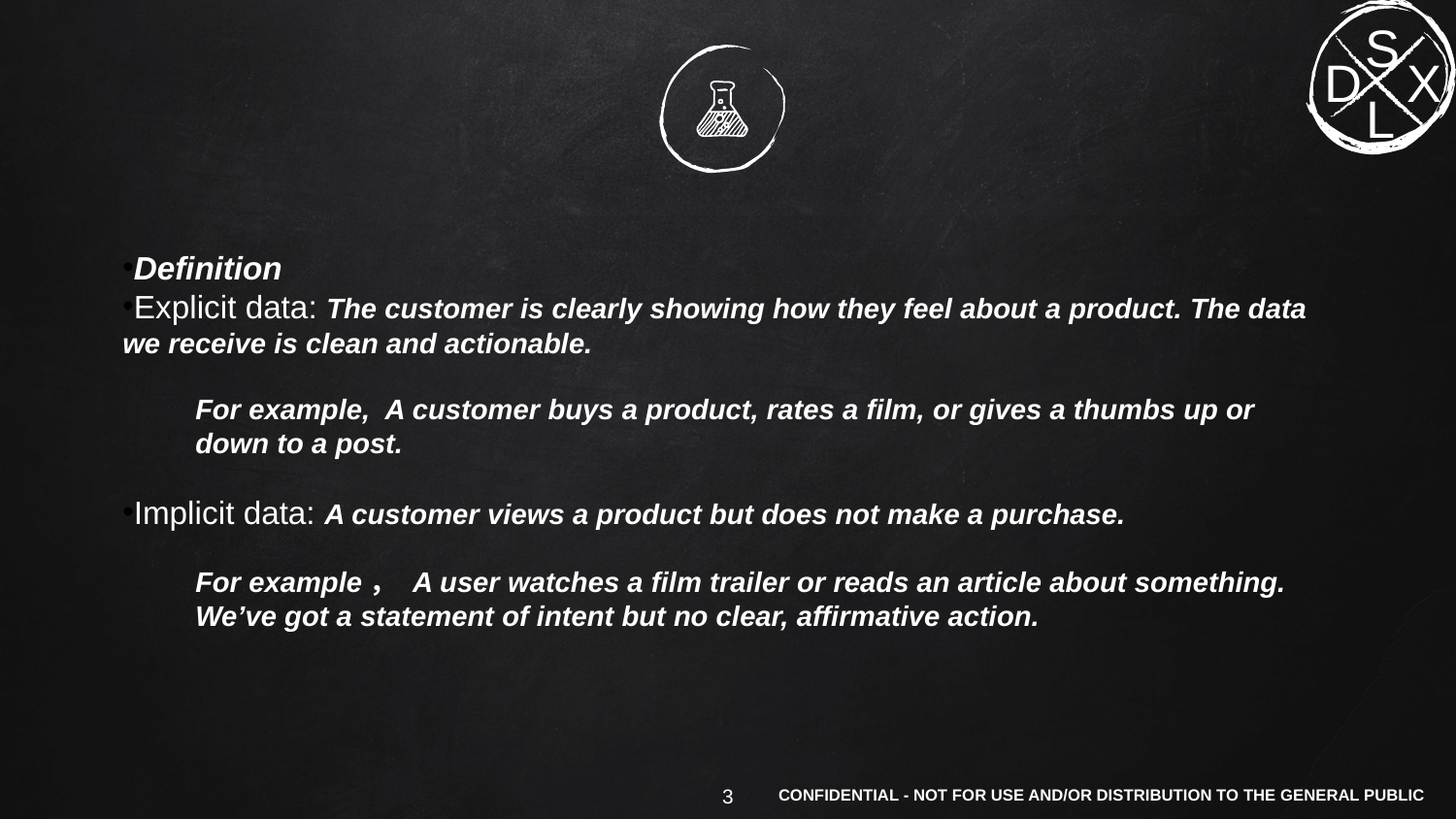

Definition
Explicit data: The customer is clearly showing how they feel about a product. The data we receive is clean and actionable.
For example,  A customer buys a product, rates a film, or gives a thumbs up or down to a post.
Implicit data: A customer views a product but does not make a purchase.
For example， A user watches a film trailer or reads an article about something. We’ve got a statement of intent but no clear, affirmative action.

3